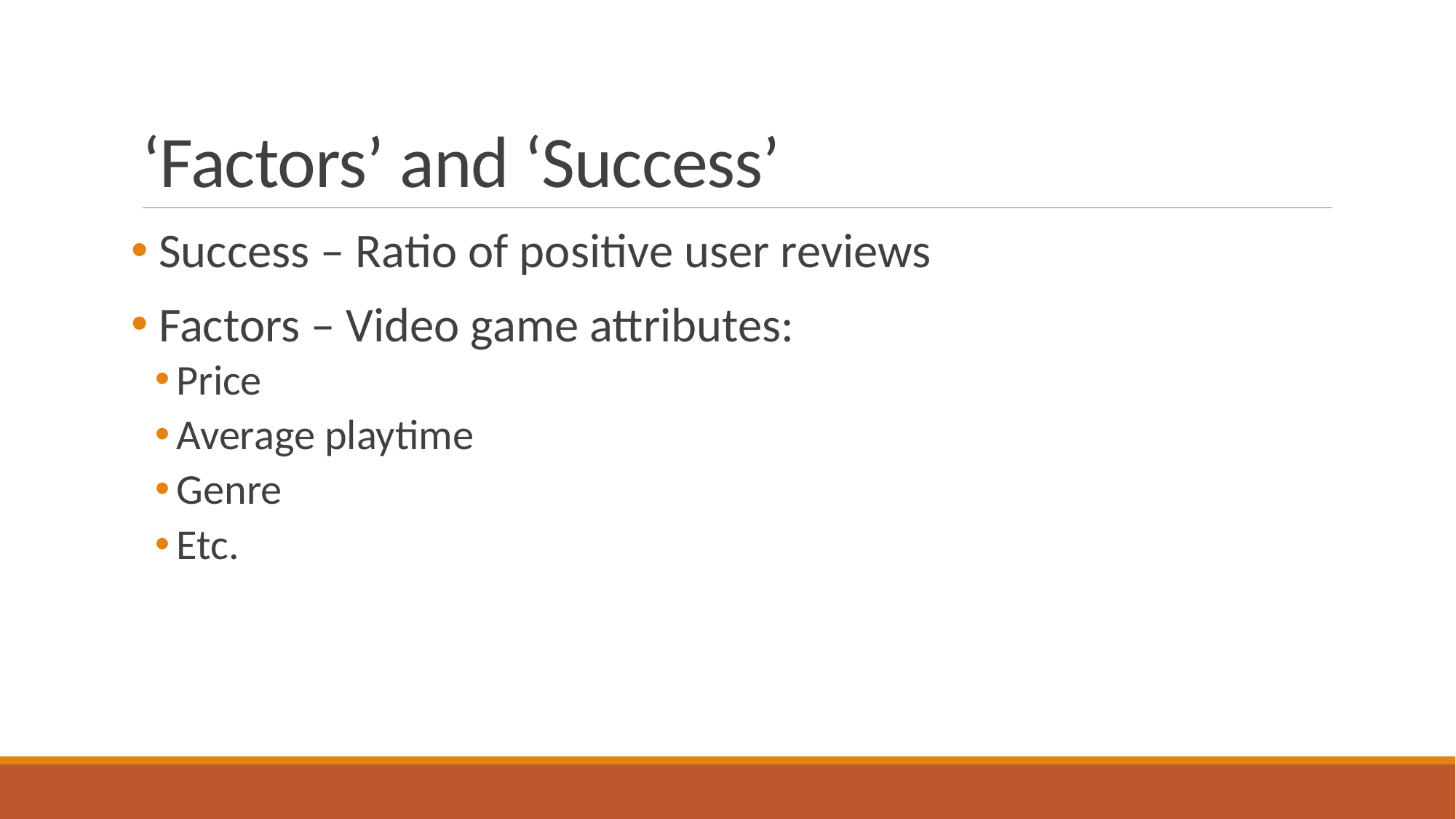

# ‘Factors’ and ‘Success’
 Success – Ratio of positive user reviews
 Factors – Video game attributes:
Price
Average playtime
Genre
Etc.